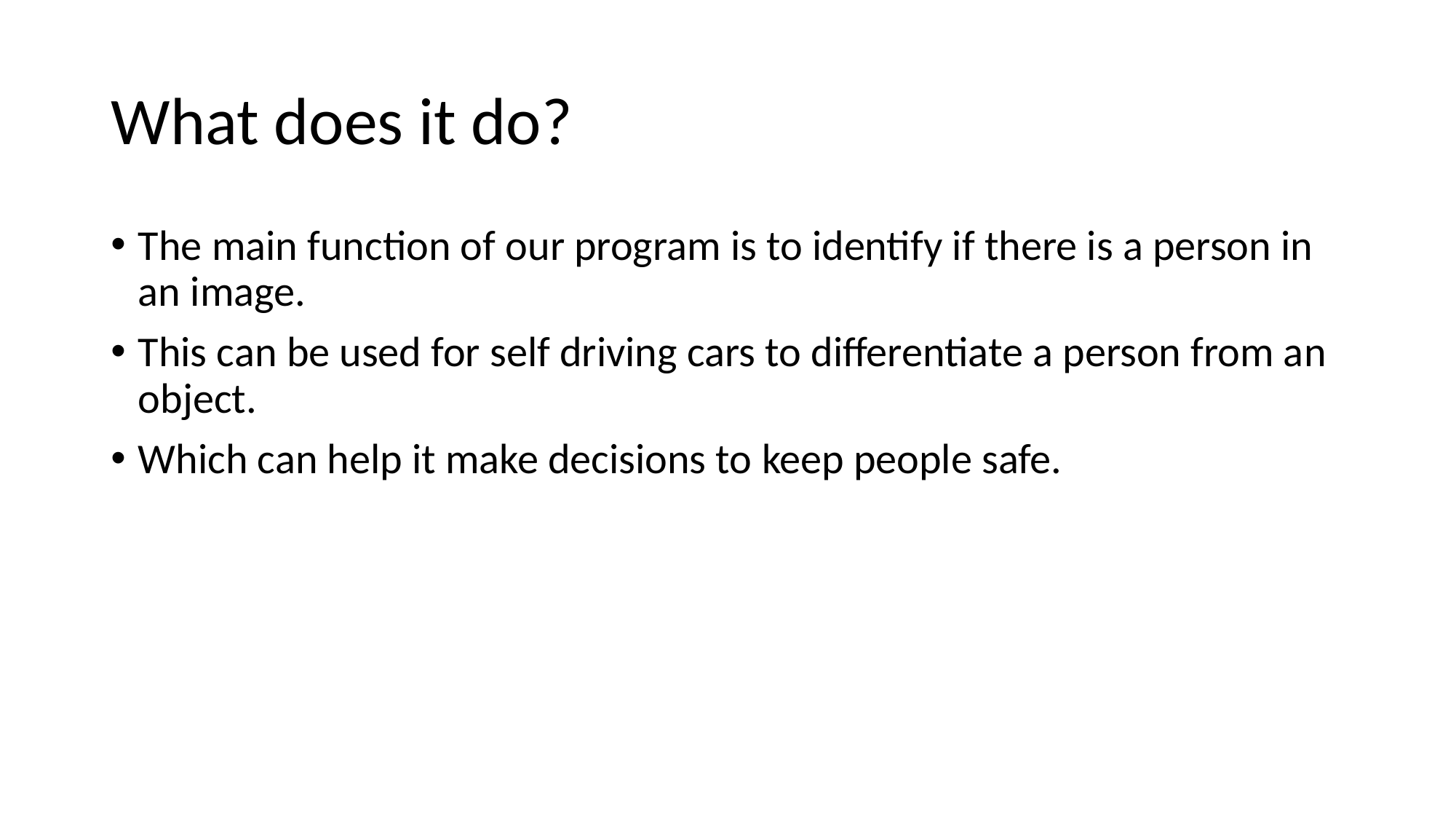

# What does it do?
The main function of our program is to identify if there is a person in an image.
This can be used for self driving cars to differentiate a person from an object.
Which can help it make decisions to keep people safe.